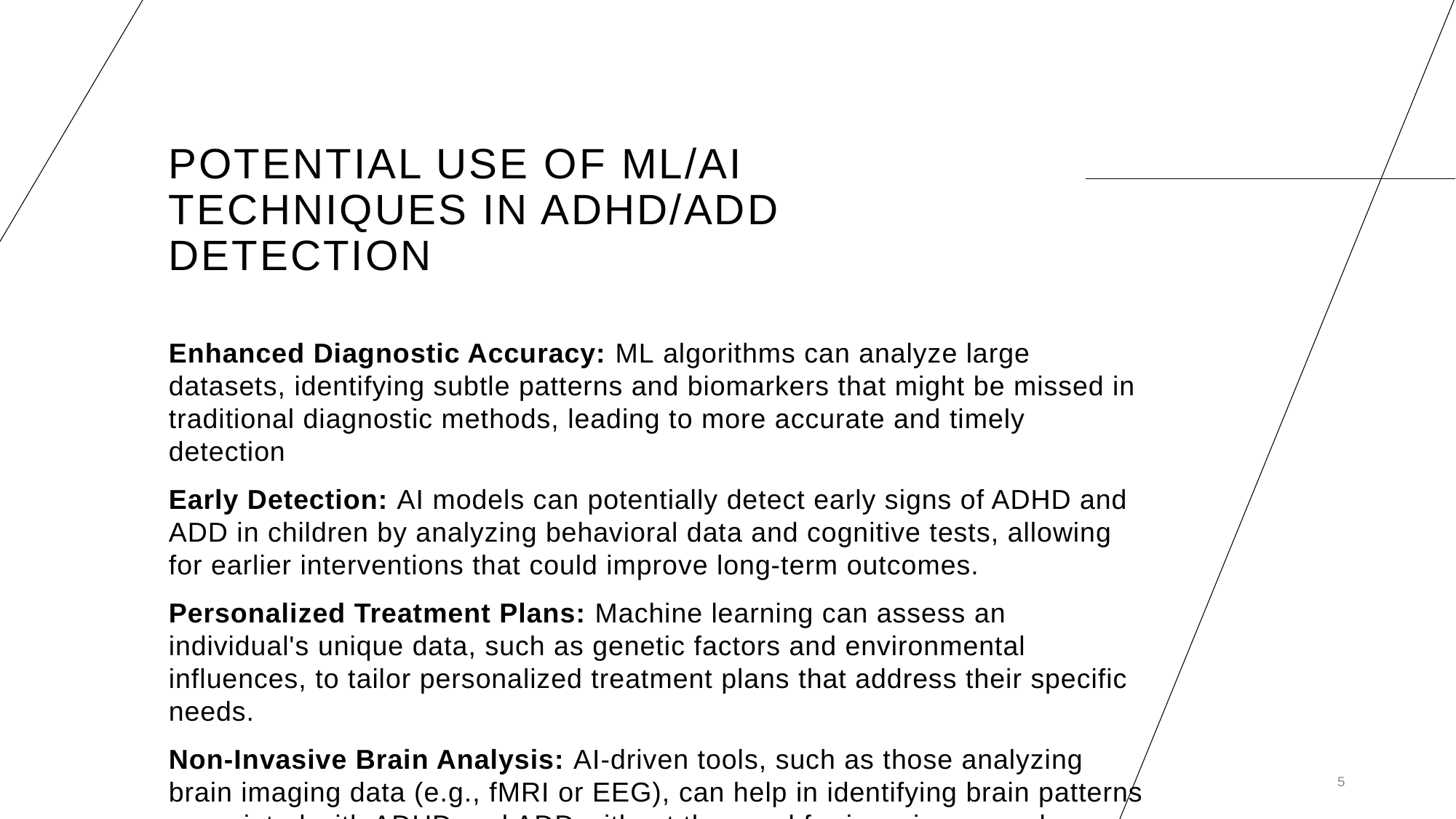

# Potential use of ML/AI techniques in ADHD/ADD detection
Enhanced Diagnostic Accuracy: ML algorithms can analyze large datasets, identifying subtle patterns and biomarkers that might be missed in traditional diagnostic methods, leading to more accurate and timely detection
Early Detection: AI models can potentially detect early signs of ADHD and ADD in children by analyzing behavioral data and cognitive tests, allowing for earlier interventions that could improve long-term outcomes.
Personalized Treatment Plans: Machine learning can assess an individual's unique data, such as genetic factors and environmental influences, to tailor personalized treatment plans that address their specific needs.
Non-Invasive Brain Analysis: AI-driven tools, such as those analyzing brain imaging data (e.g., fMRI or EEG), can help in identifying brain patterns associated with ADHD and ADD without the need for invasive procedures.
5